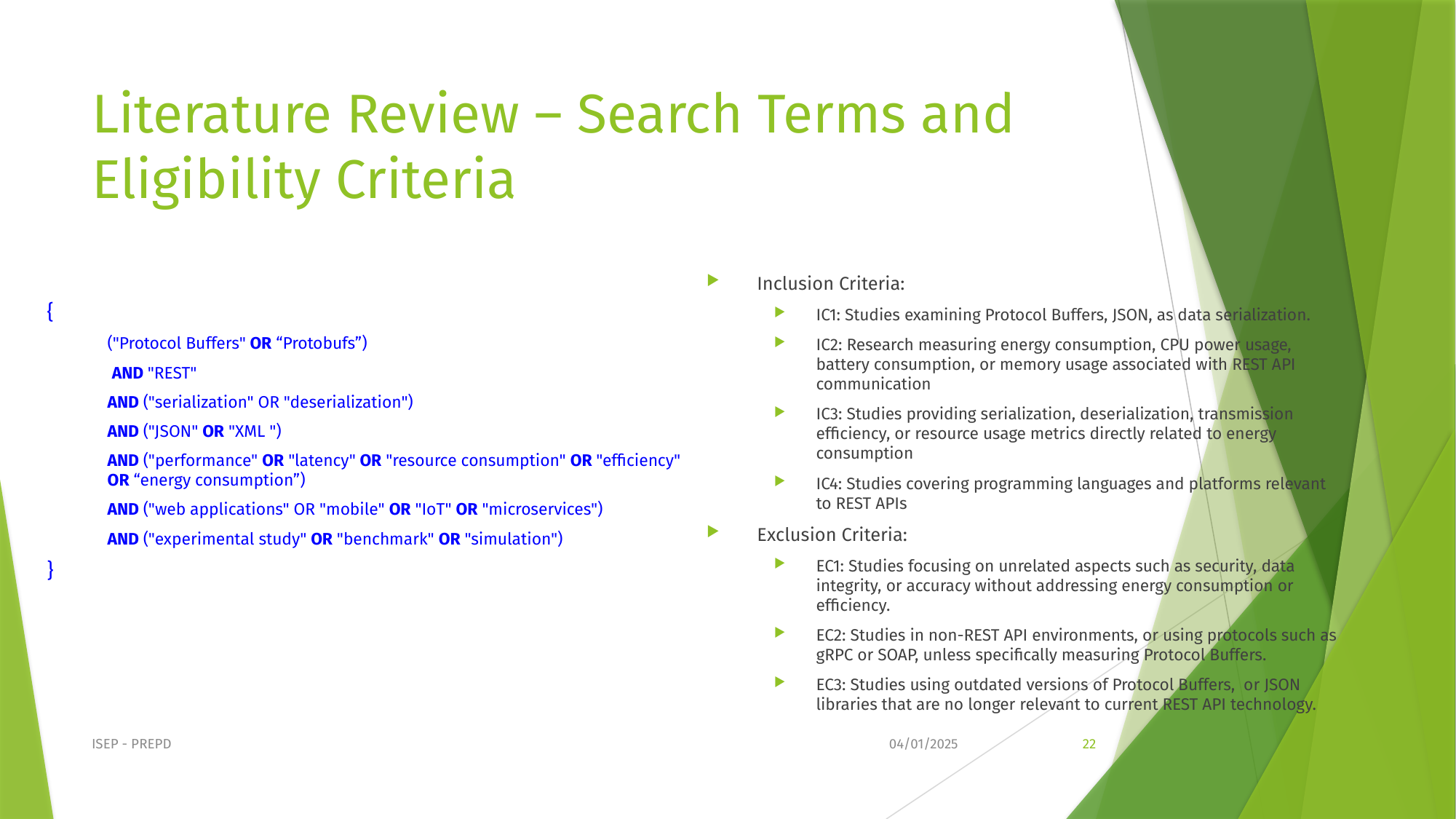

# Literature Review – Search Terms and Eligibility Criteria

Inclusion Criteria:
IC1: Studies examining Protocol Buffers, JSON, as data serialization.
IC2: Research measuring energy consumption, CPU power usage, battery consumption, or memory usage associated with REST API communication
IC3: Studies providing serialization, deserialization, transmission efficiency, or resource usage metrics directly related to energy consumption
IC4: Studies covering programming languages and platforms relevant to REST APIs
Exclusion Criteria:
EC1: Studies focusing on unrelated aspects such as security, data integrity, or accuracy without addressing energy consumption or efficiency.
EC2: Studies in non-REST API environments, or using protocols such as gRPC or SOAP, unless specifically measuring Protocol Buffers.
EC3: Studies using outdated versions of Protocol Buffers,  or JSON libraries that are no longer relevant to current REST API technology.
{
("Protocol Buffers" OR “Protobufs”)
 AND "REST"
AND ("serialization" OR "deserialization")
AND ("JSON" OR "XML ")
AND ("performance" OR "latency" OR "resource consumption" OR "efficiency" OR “energy consumption”)
AND ("web applications" OR "mobile" OR "IoT" OR "microservices")
AND ("experimental study" OR "benchmark" OR "simulation")
}

ISEP - PREPD
04/01/2025
22